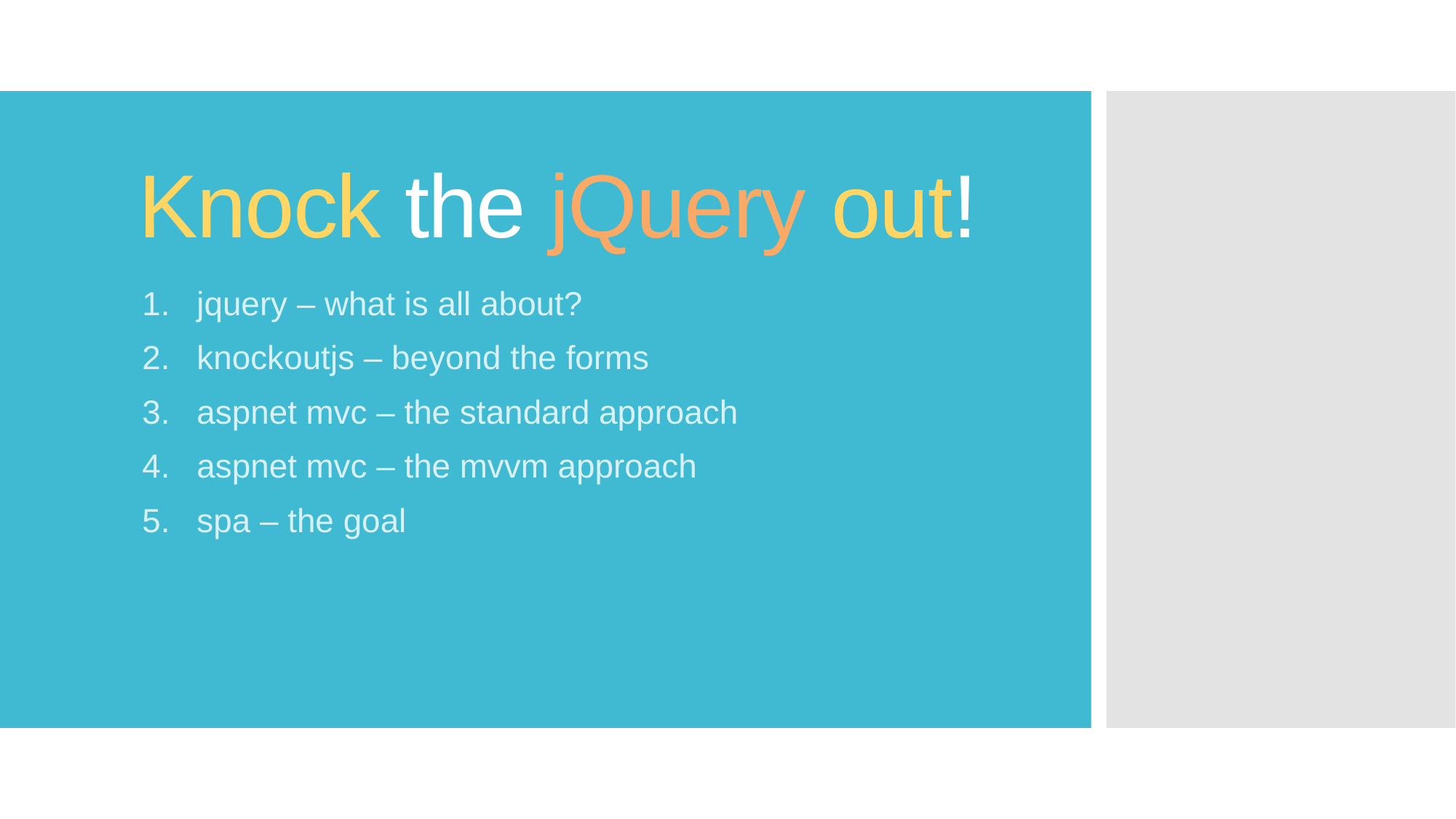

# Knock the jQuery out!
jquery – what is all about?
knockoutjs – beyond the forms
aspnet mvc – the standard approach
aspnet mvc – the mvvm approach
spa – the goal